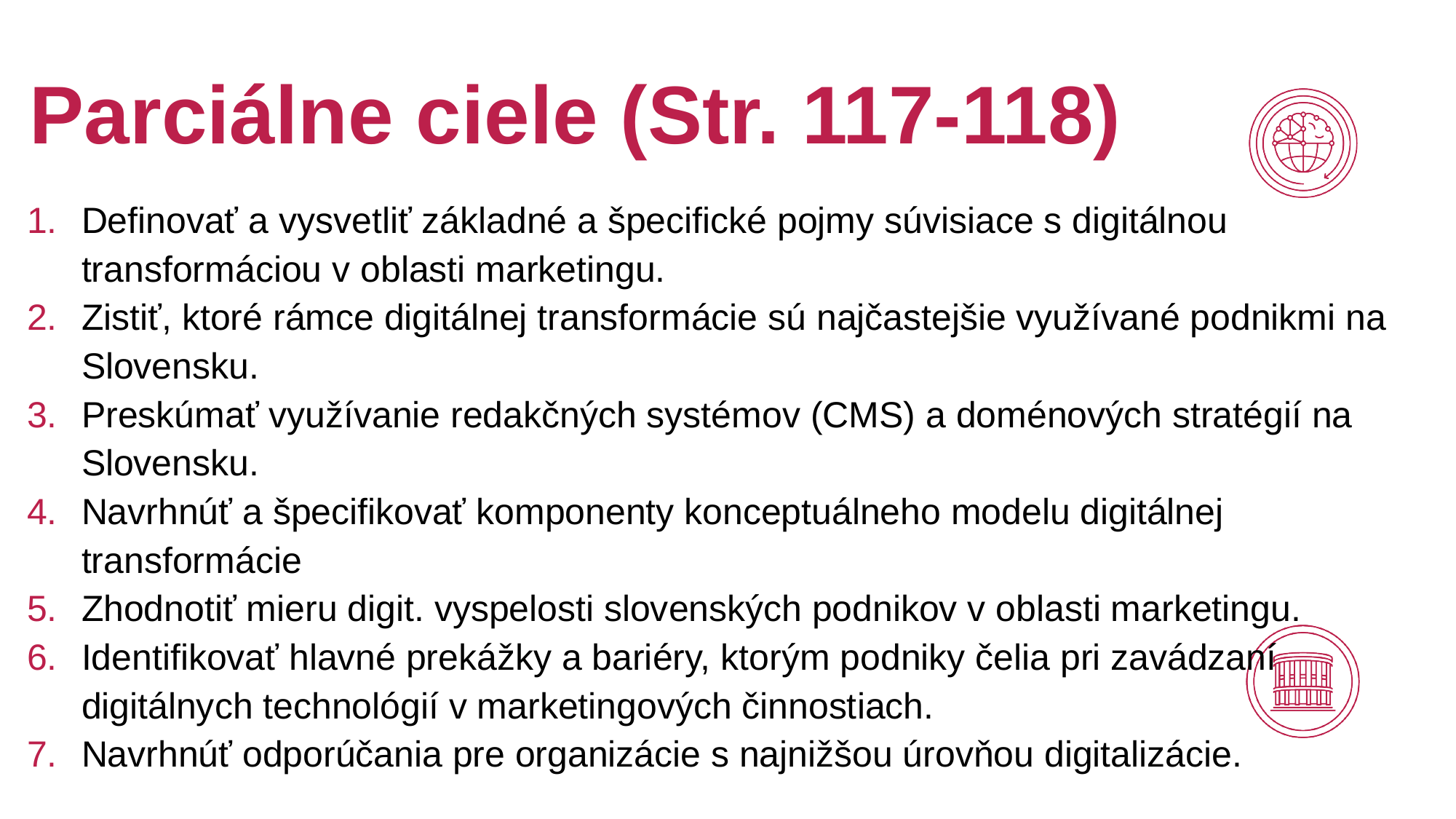

# Parciálne ciele (Str. 117-118)
Definovať a vysvetliť základné a špecifické pojmy súvisiace s digitálnou transformáciou v oblasti marketingu.
Zistiť, ktoré rámce digitálnej transformácie sú najčastejšie využívané podnikmi na Slovensku.
Preskúmať využívanie redakčných systémov (CMS) a doménových stratégií na Slovensku.
Navrhnúť a špecifikovať komponenty konceptuálneho modelu digitálnej transformácie
Zhodnotiť mieru digit. vyspelosti slovenských podnikov v oblasti marketingu.
Identifikovať hlavné prekážky a bariéry, ktorým podniky čelia pri zavádzaní digitálnych technológií v marketingových činnostiach.
Navrhnúť odporúčania pre organizácie s najnižšou úrovňou digitalizácie.